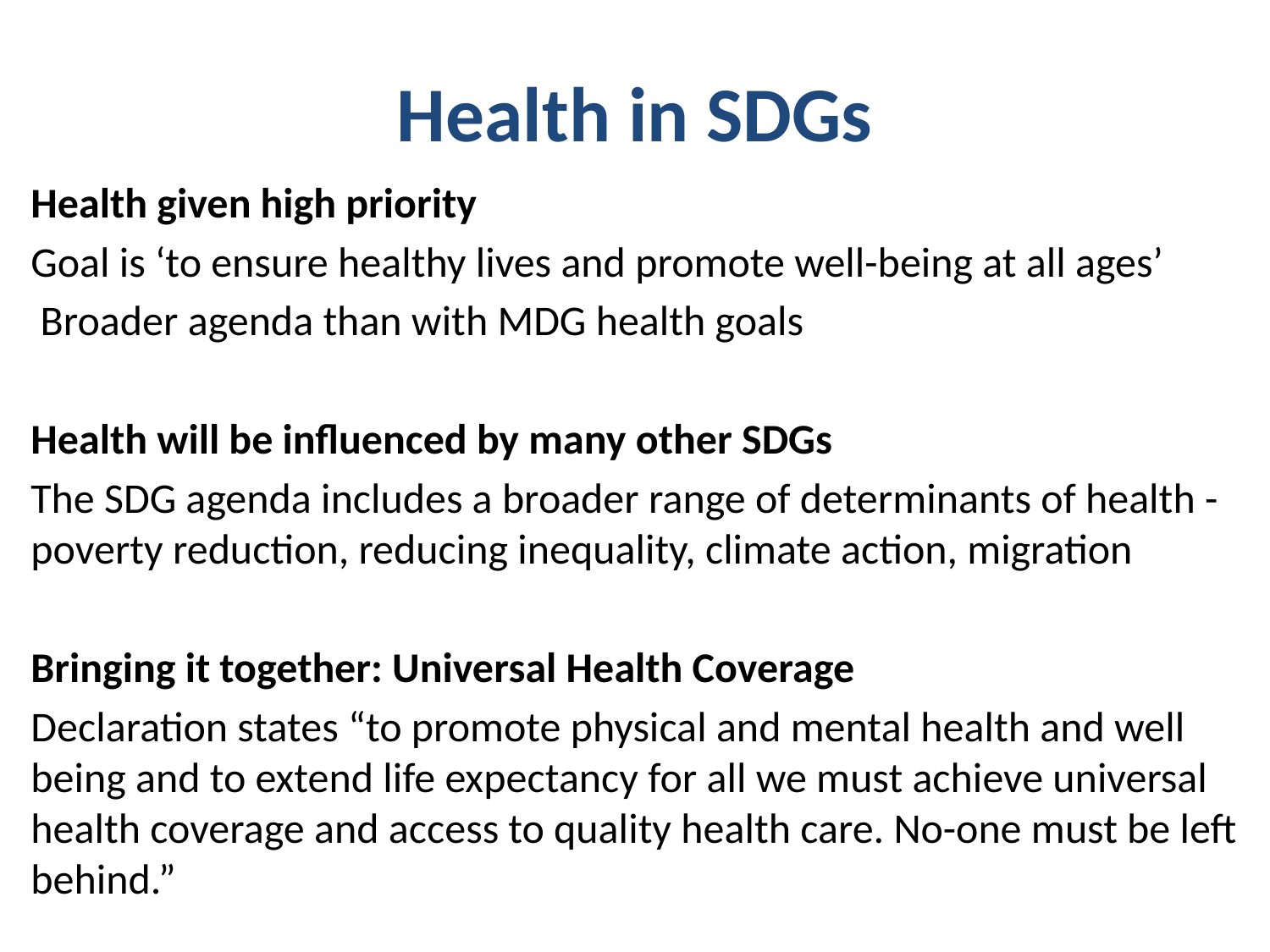

# Health in SDGs
Health given high priority
Goal is ‘to ensure healthy lives and promote well-being at all ages’
 Broader agenda than with MDG health goals

Health will be influenced by many other SDGs
The SDG agenda includes a broader range of determinants of health -poverty reduction, reducing inequality, climate action, migration

Bringing it together: Universal Health Coverage
Declaration states “to promote physical and mental health and well being and to extend life expectancy for all we must achieve universal health coverage and access to quality health care. No-one must be left behind.”